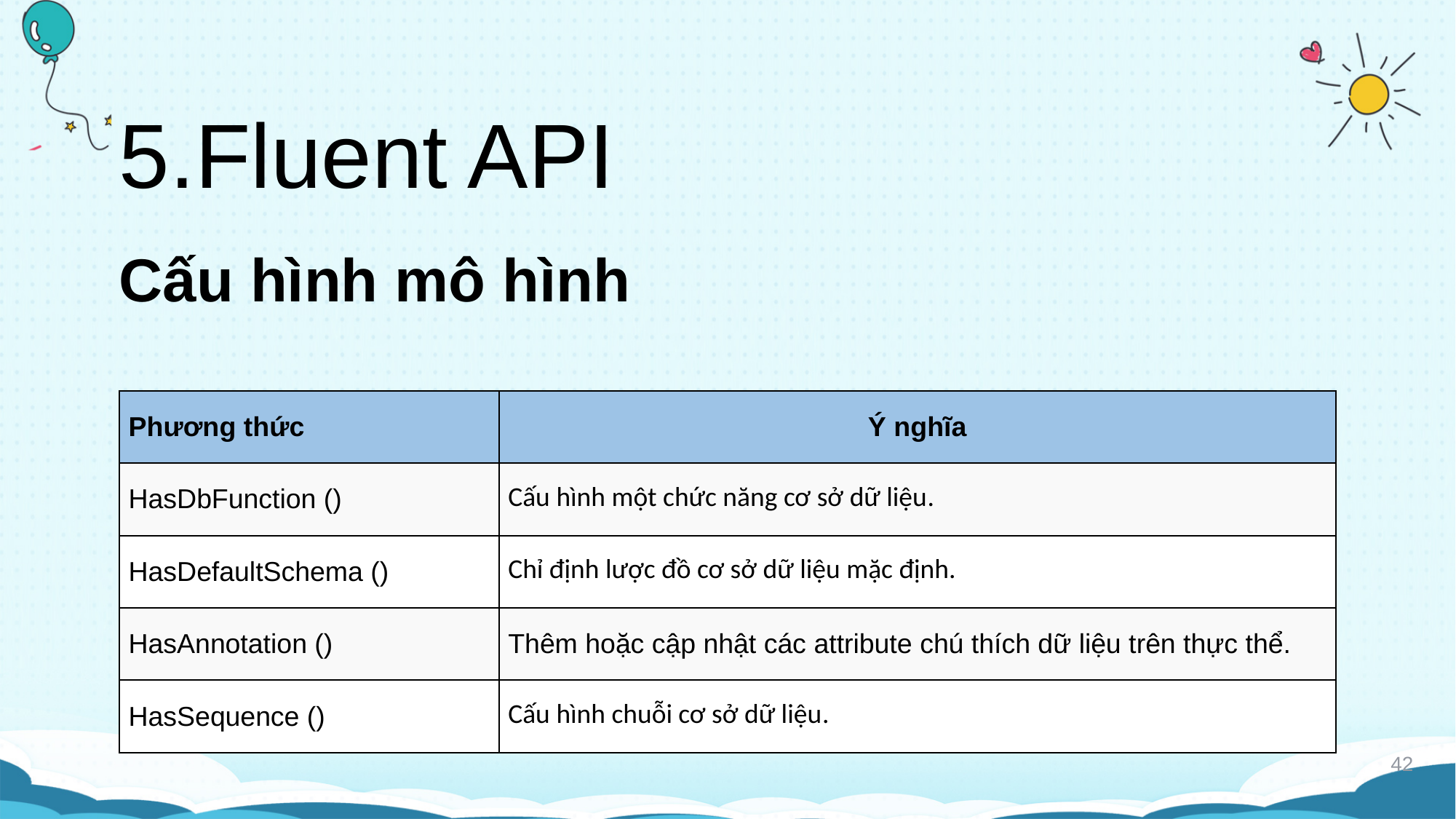

# 5.Fluent API
Cấu hình mô hình

| Phương thức | Ý nghĩa |
| --- | --- |
| HasDbFunction () | Cấu hình một chức năng cơ sở dữ liệu. |
| HasDefaultSchema () | Chỉ định lược đồ cơ sở dữ liệu mặc định. |
| HasAnnotation () | Thêm hoặc cập nhật các attribute chú thích dữ liệu trên thực thể. |
| HasSequence () | Cấu hình chuỗi cơ sở dữ liệu. |
42